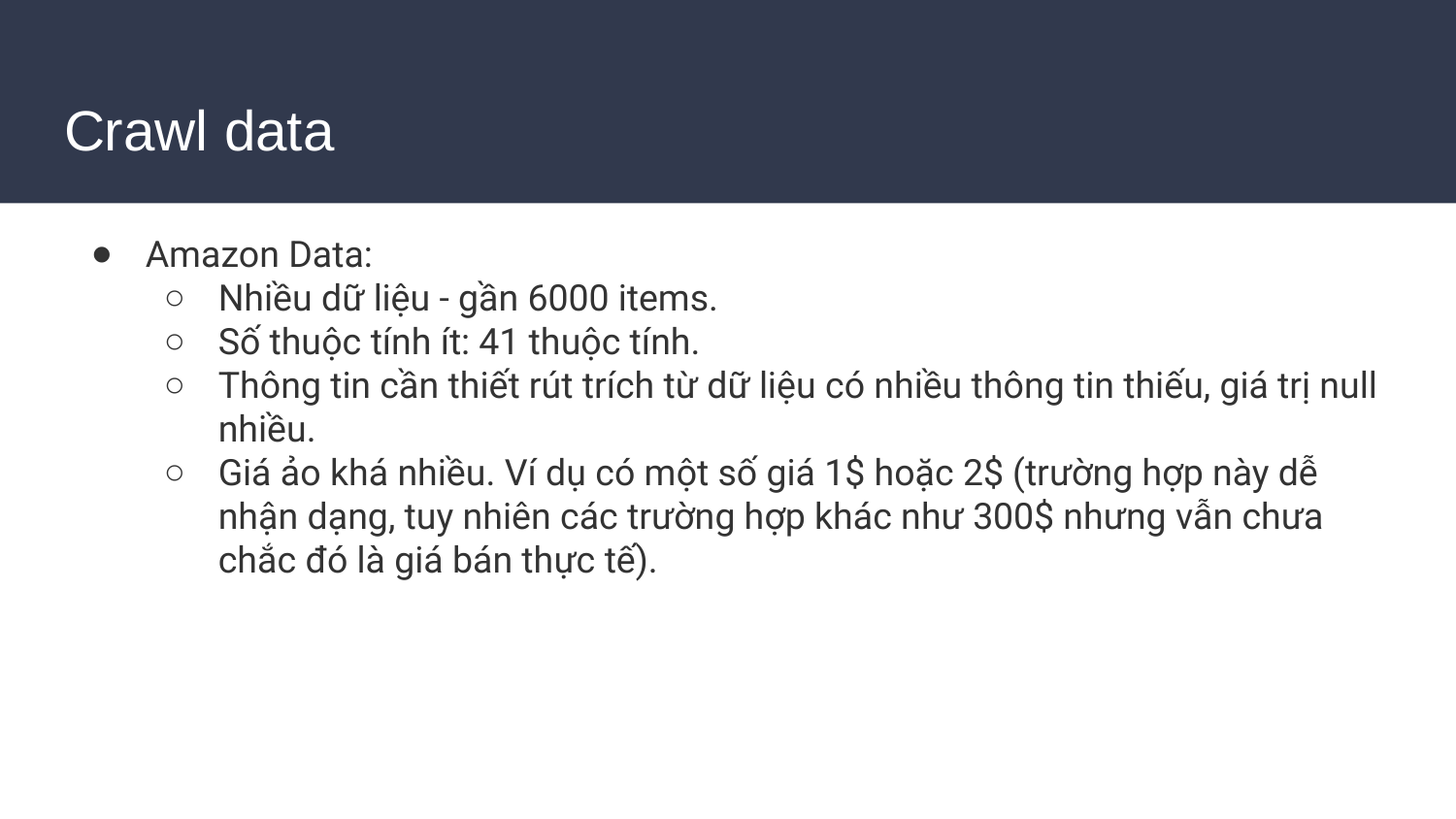

# Crawl data
Amazon Data:
Nhiều dữ liệu - gần 6000 items.
Số thuộc tính ít: 41 thuộc tính.
Thông tin cần thiết rút trích từ dữ liệu có nhiều thông tin thiếu, giá trị null nhiều.
Giá ảo khá nhiều. Ví dụ có một số giá 1$ hoặc 2$ (trường hợp này dễ nhận dạng, tuy nhiên các trường hợp khác như 300$ nhưng vẫn chưa chắc đó là giá bán thực tế).